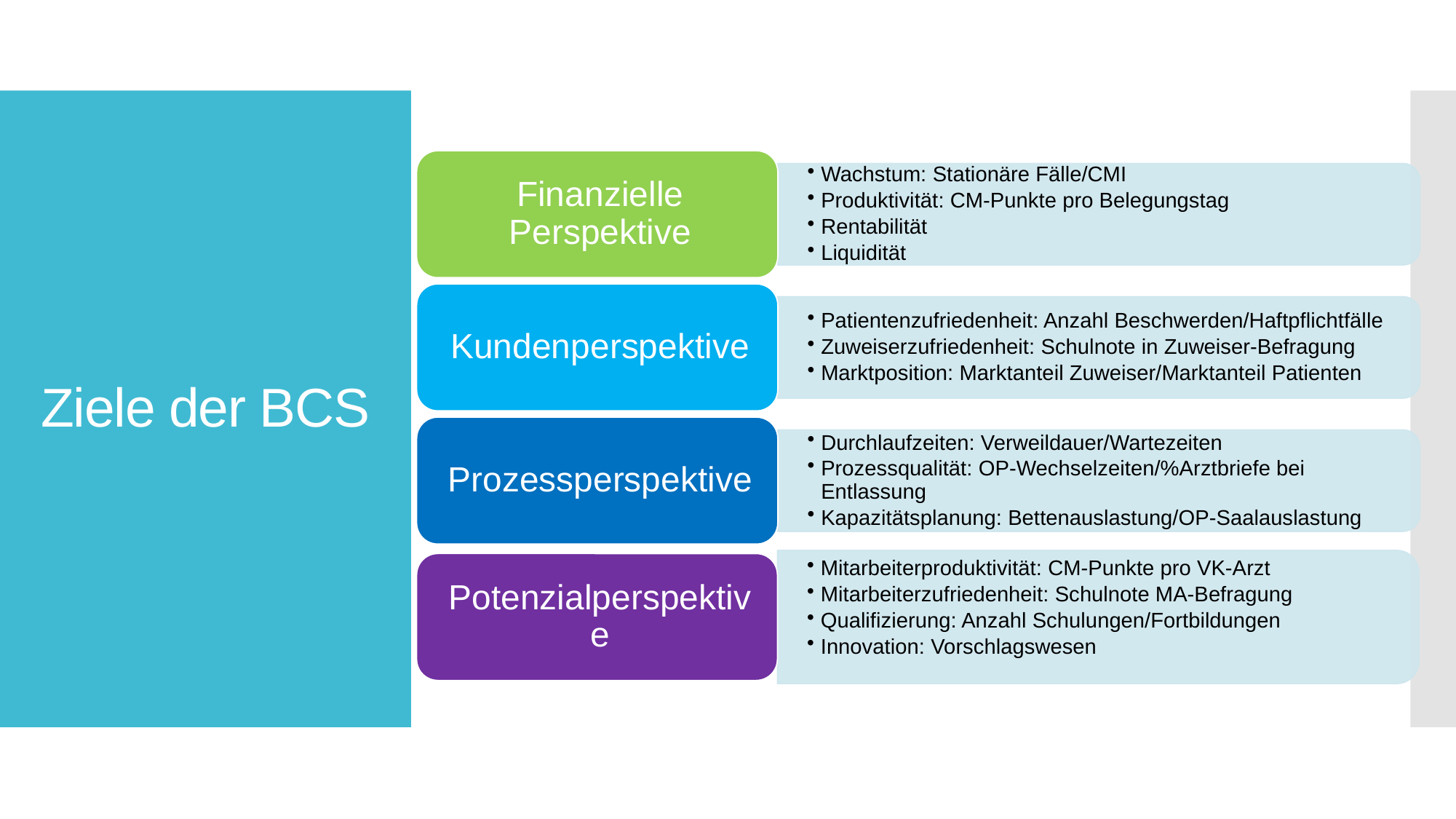

# Ziele der BCS
Wachstum: Stationäre Fälle/CMI
Produktivität: CM-Punkte pro Belegungstag
Rentabilität
Liquidität
Finanzielle Perspektive
Patientenzufriedenheit: Anzahl Beschwerden/Haftpflichtfälle
Zuweiserzufriedenheit: Schulnote in Zuweiser-Befragung
Marktposition: Marktanteil Zuweiser/Marktanteil Patienten
Kundenperspektive
Durchlaufzeiten: Verweildauer/Wartezeiten
Prozessqualität: OP-Wechselzeiten/%Arztbriefe bei Entlassung
Kapazitätsplanung: Bettenauslastung/OP-Saalauslastung
Prozessperspektive
Mitarbeiterproduktivität: CM-Punkte pro VK-Arzt
Mitarbeiterzufriedenheit: Schulnote MA-Befragung
Qualifizierung: Anzahl Schulungen/Fortbildungen
Innovation: Vorschlagswesen

Potenzialperspektive